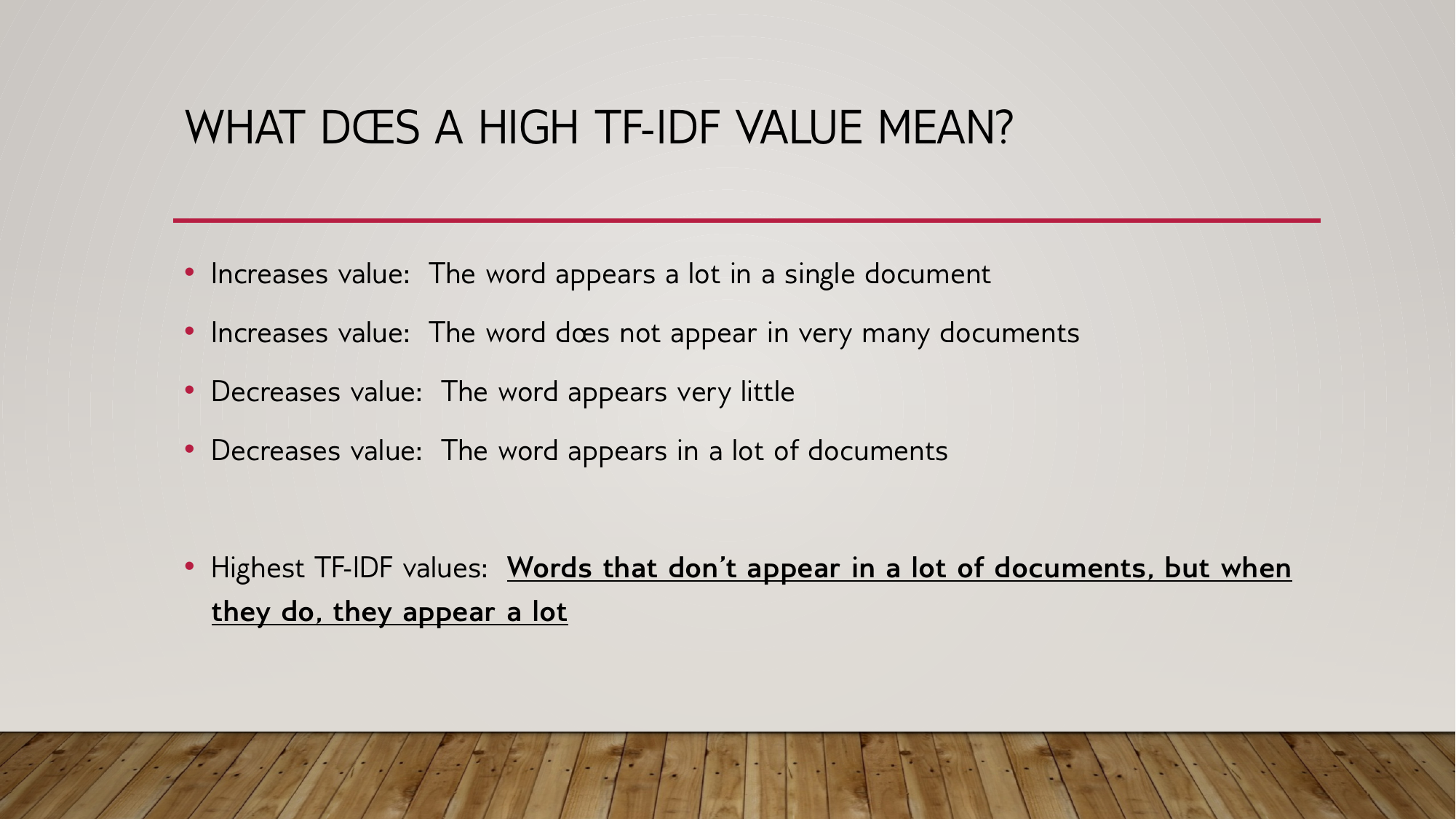

# What does a high TF-IDF Value mean?
Increases value:  The word appears a lot in a single document
Increases value:  The word does not appear in very many documents
Decreases value:  The word appears very little
Decreases value:  The word appears in a lot of documents

Highest TF-IDF values:  Words that don’t appear in a lot of documents, but when they do, they appear a lot